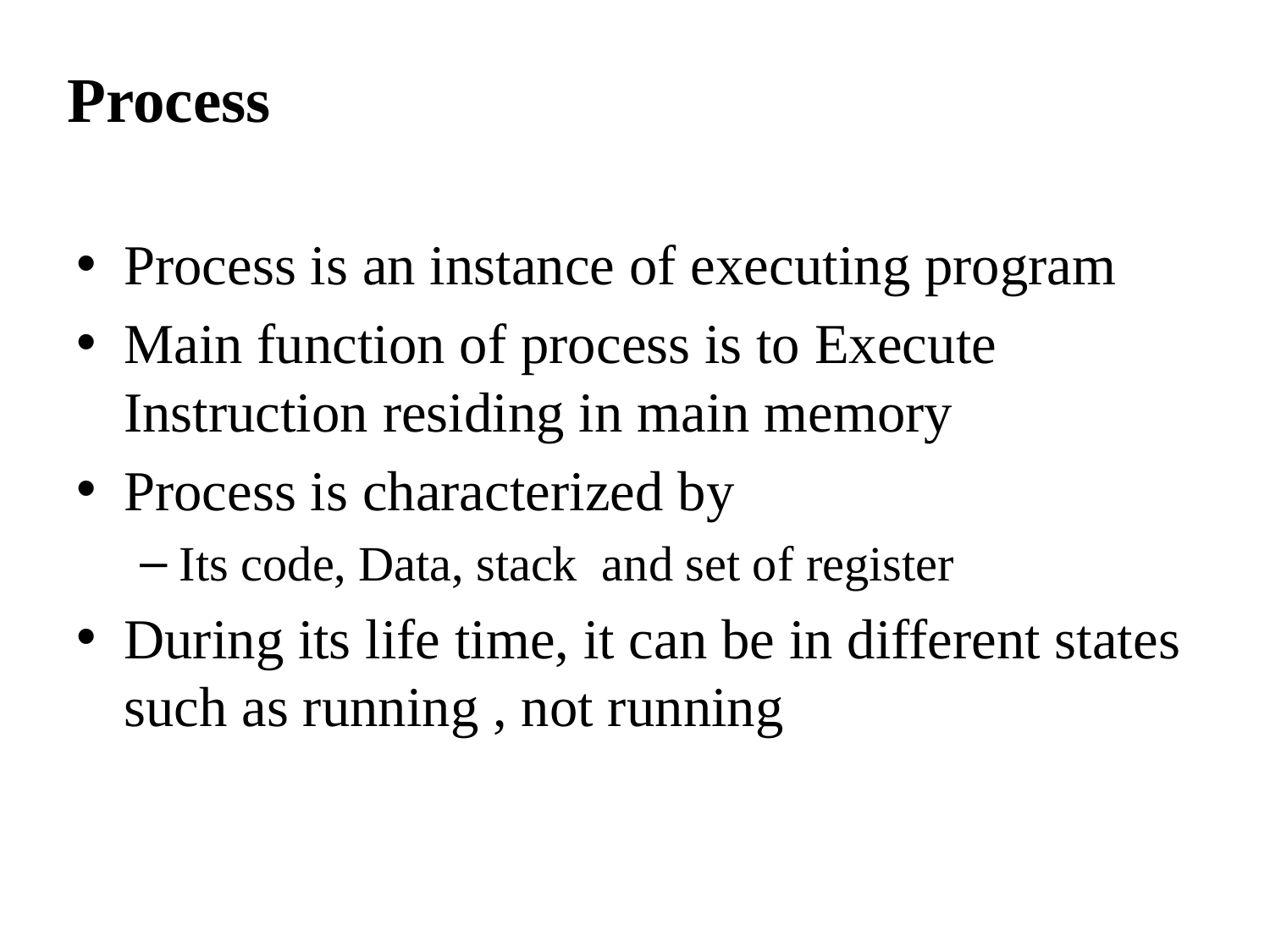

# Process
Process is an instance of executing program
Main function of process is to Execute Instruction residing in main memory
Process is characterized by
Its code, Data, stack  and set of register
During its life time, it can be in different states such as running , not running